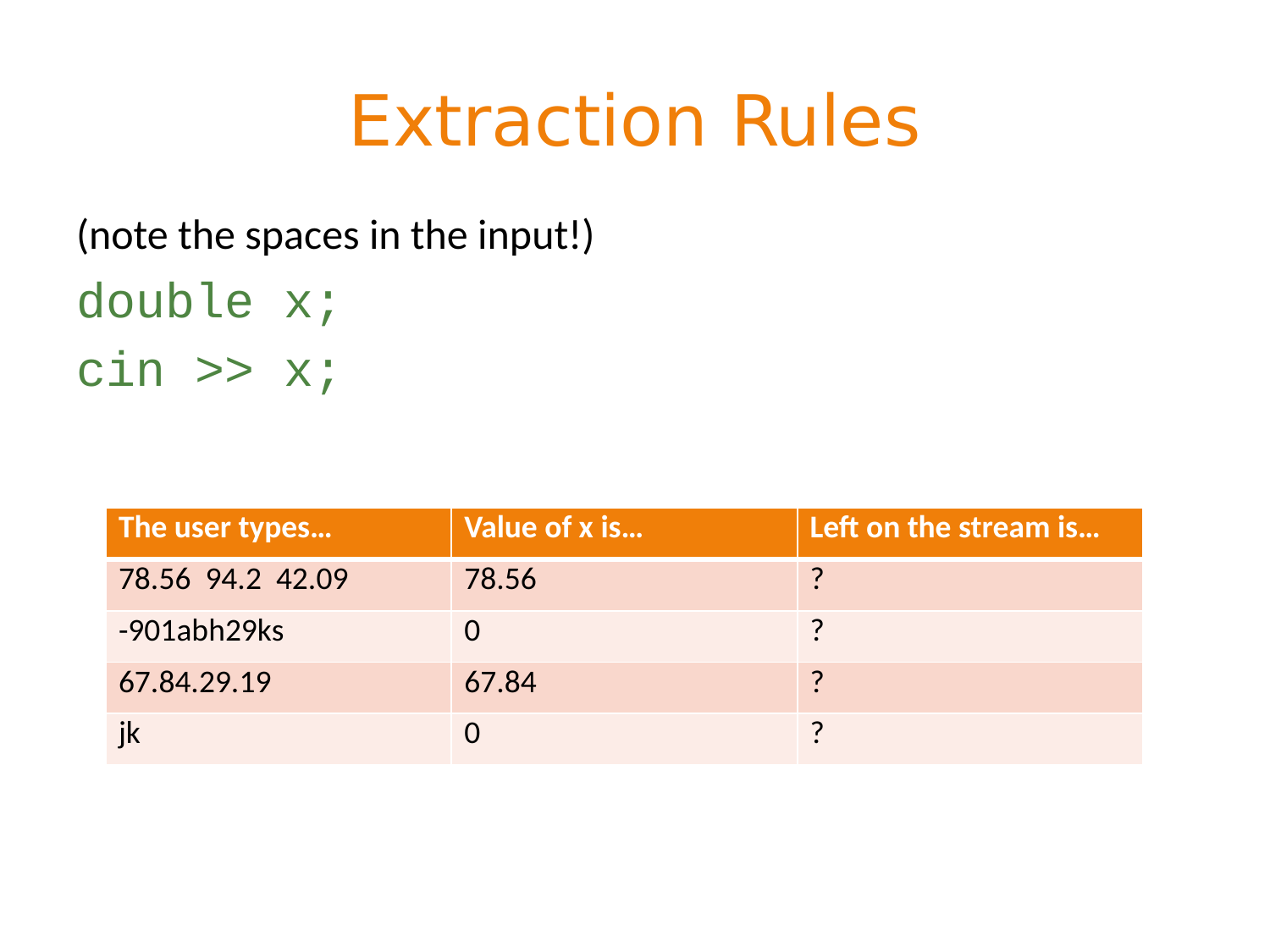

# Extraction Rules
(note the spaces in the input!)
double x;
cin >> x;

| The user types… | Value of x is… | Left on the stream is… |
| --- | --- | --- |
| 78.56 94.2 42.09 | 78.56 | ? |
| -901abh29ks | 0 | ? |
| 67.84.29.19 | 67.84 | ? |
| jk | 0 | ? |